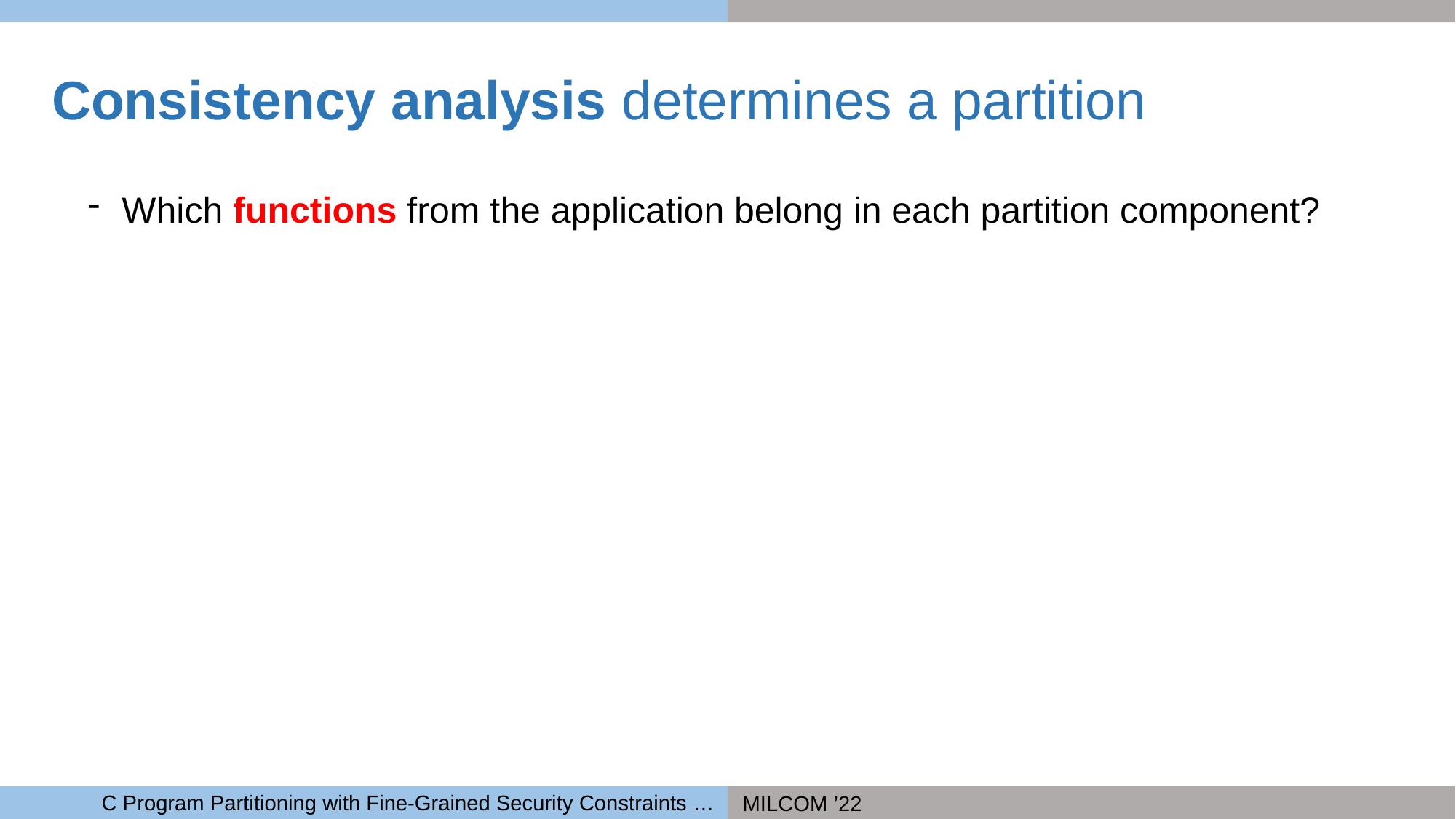

Consistency analysis determines a partition
Which functions from the application belong in each partition component?
C Program Partitioning with Fine-Grained Security Constraints …

MILCOM ’22